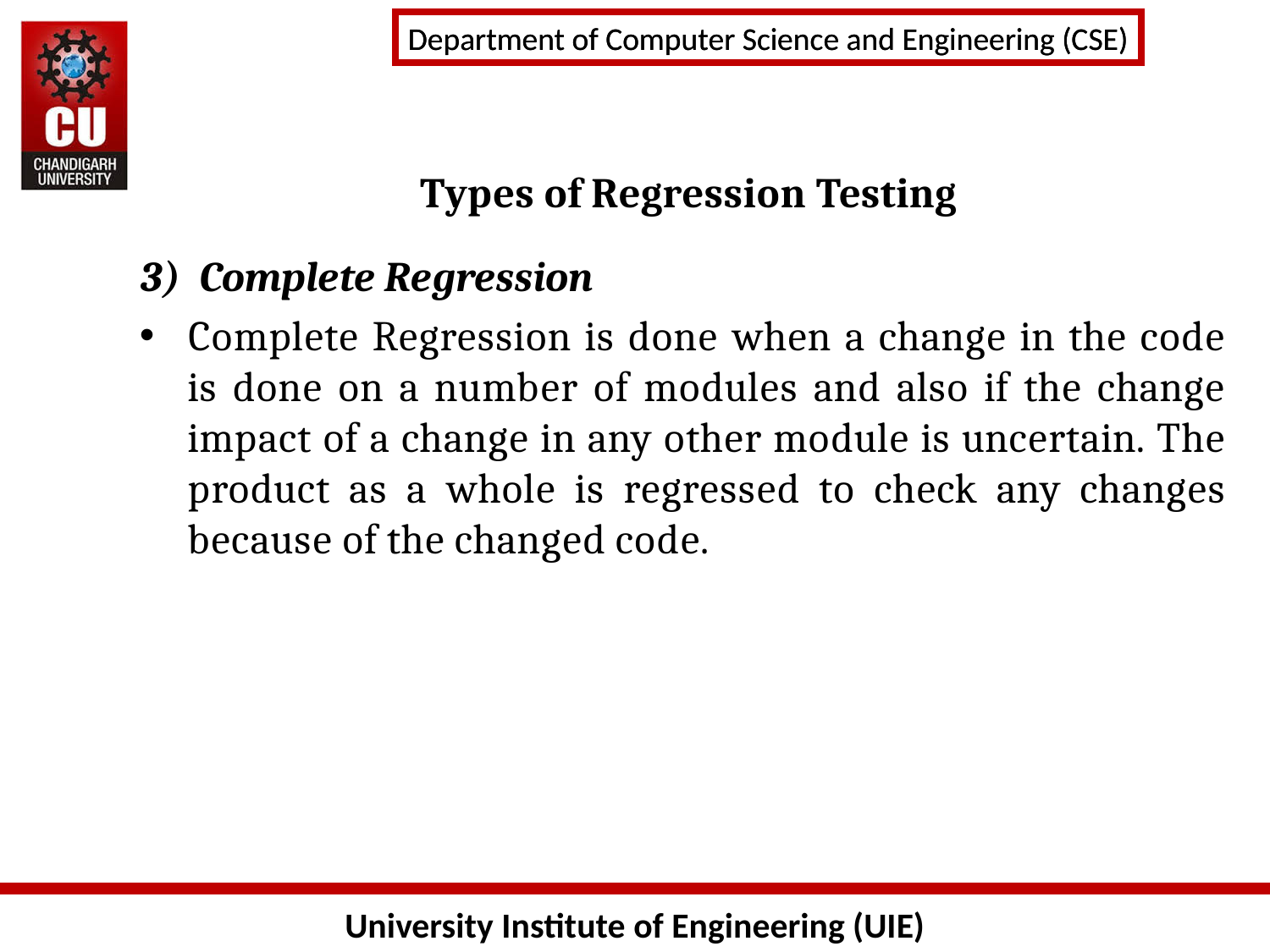

# Types of Regression Testing
3)  Complete Regression
Complete Regression is done when a change in the code is done on a number of modules and also if the change impact of a change in any other module is uncertain. The product as a whole is regressed to check any changes because of the changed code.